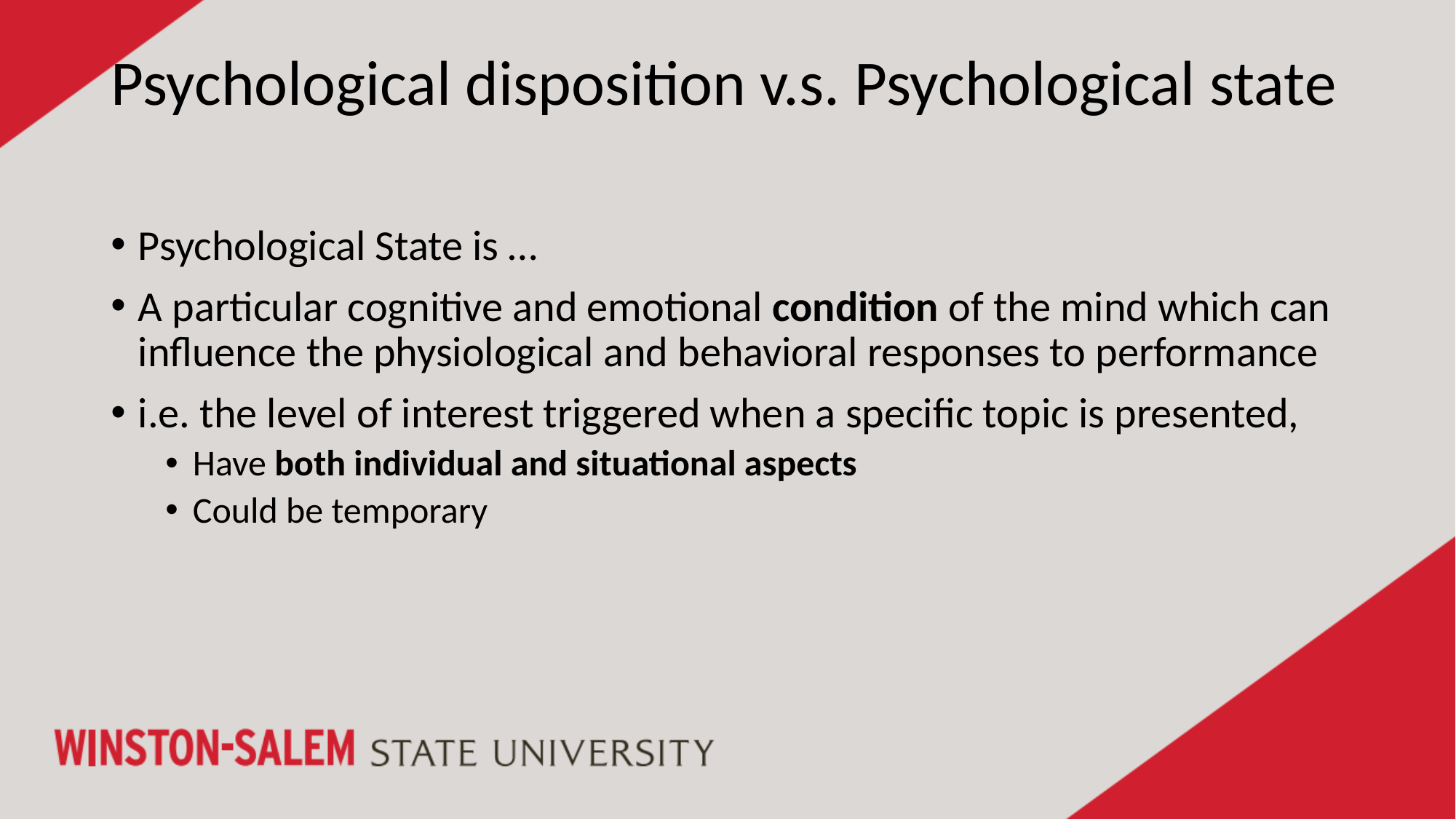

# Psychological disposition v.s. Psychological state
Psychological State is …
A particular cognitive and emotional condition of the mind which can influence the physiological and behavioral responses to performance
i.e. the level of interest triggered when a specific topic is presented,
Have both individual and situational aspects
Could be temporary